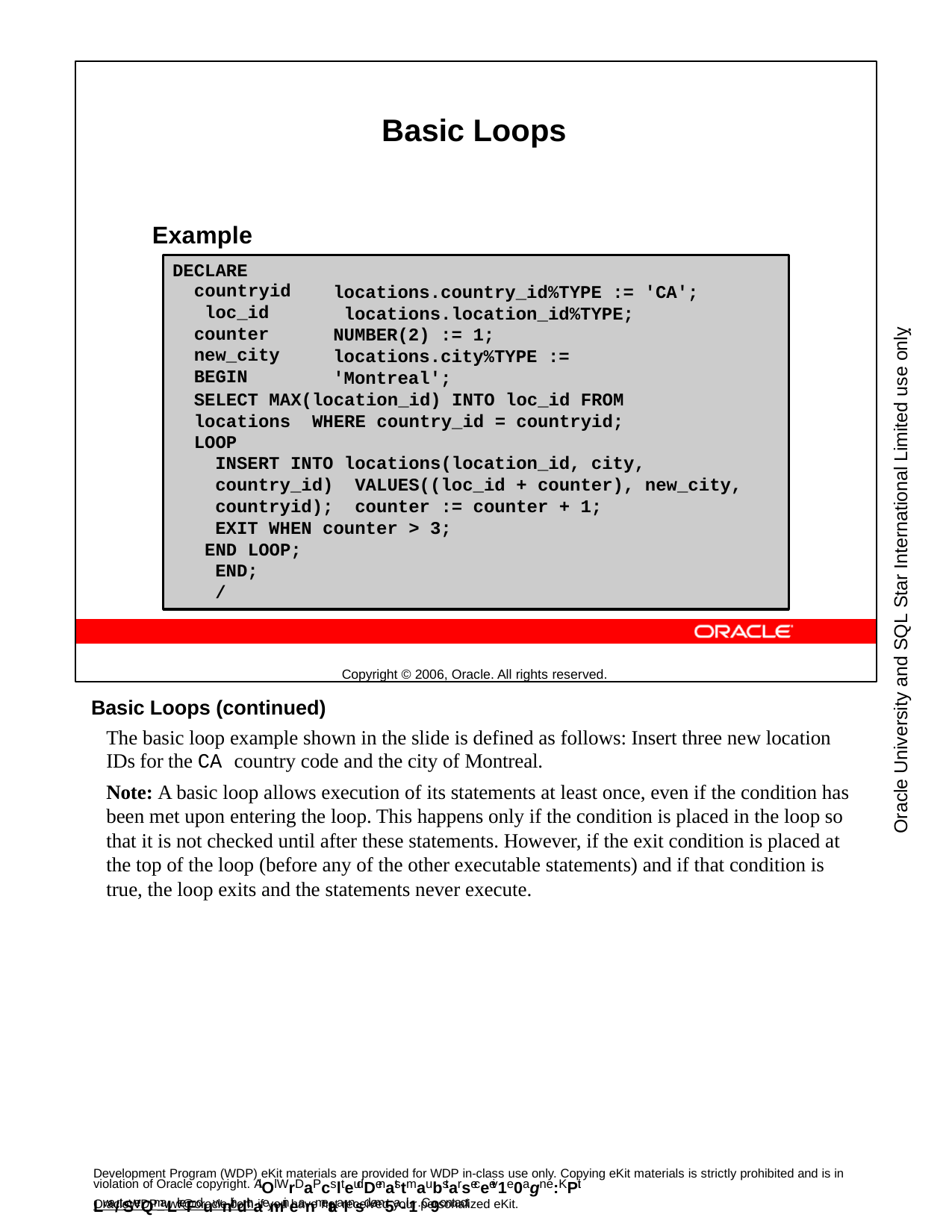

Basic Loops

Example

Copyright © 2006, Oracle. All rights reserved.

DECLARE
countryid  loc_id  counter  new_city
BEGIN
locations.country_id%TYPE := 'CA';  locations.location_id%TYPE;  NUMBER(2) := 1;
locations.city%TYPE := 'Montreal';
Oracle University and SQL Star International Limited use onlyฺ
SELECT MAX(location_id) INTO loc_id FROM locations  WHERE country_id = countryid;
LOOP
INSERT INTO locations(location_id, city, country_id)  VALUES((loc_id + counter), new_city, countryid);  counter := counter + 1;
EXIT WHEN counter > 3;  END LOOP;
END;
/

Basic Loops (continued)
The basic loop example shown in the slide is defined as follows: Insert three new location  IDs for the CA country code and the city of Montreal.
Note: A basic loop allows execution of its statements at least once, even if the condition has  been met upon entering the loop. This happens only if the condition is placed in the loop so  that it is not checked until after these statements. However, if the exit condition is placed at  the top of the loop (before any of the other executable statements) and if that condition is  true, the loop exits and the statements never execute.
Development Program (WDP) eKit materials are provided for WDP in-class use only. Copying eKit materials is strictly prohibited and is in
violation of Oracle copyright. AlOl WrDaPcslteudDenatstmaubstarseceeiv1e0agn e:KPit Lwa/tSerQmaLrkeFduwnithdthaemir neanmetaalnsd em5a-il1. C9ontact
OracleWDP_ww@oracle.com if you have not received your personalized eKit.